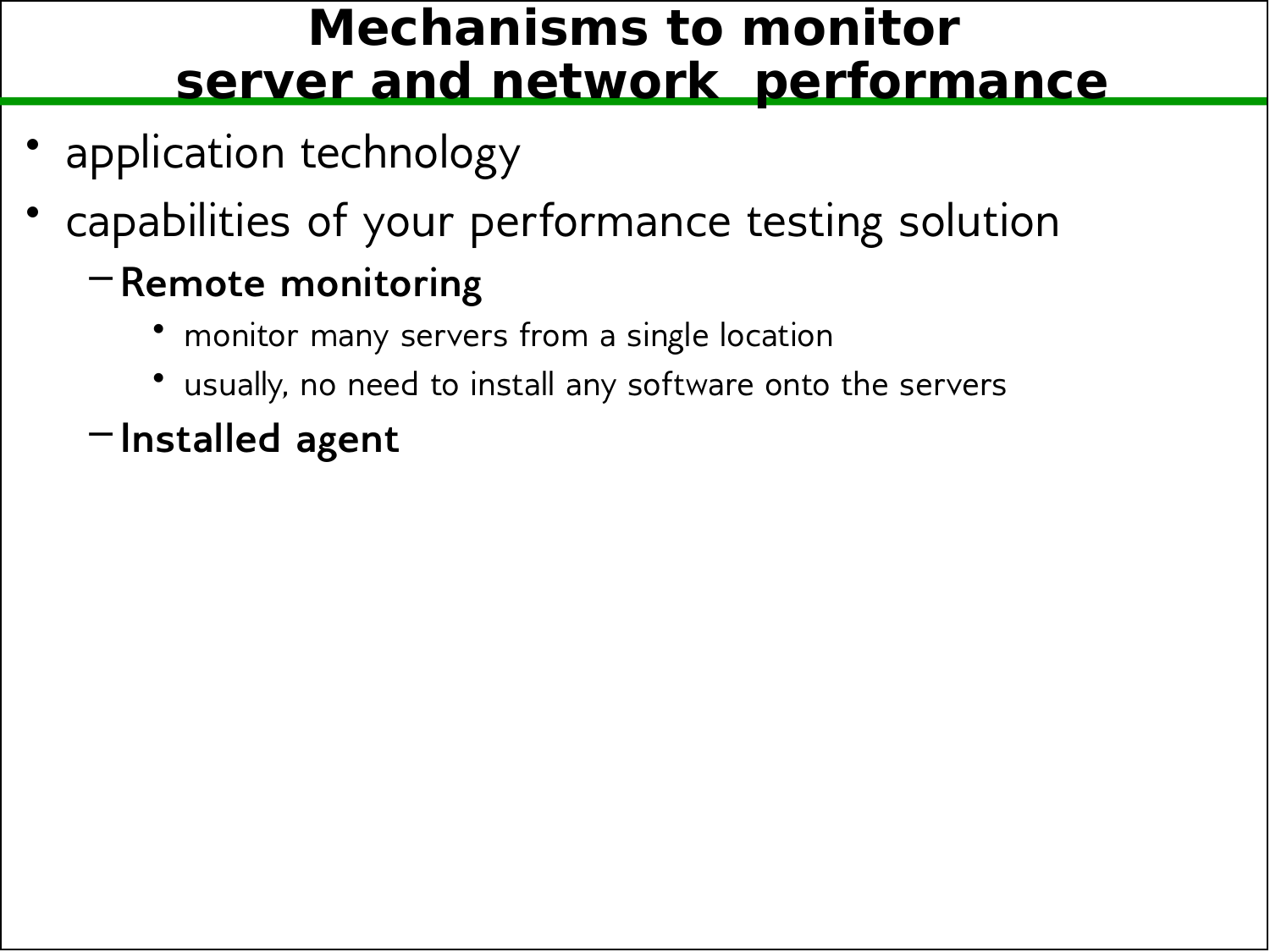

# Mechanisms to monitor server and network  performance
application technology
capabilities of your performance testing solution
Remote monitoring
monitor many servers from a single location
usually, no need to install any software onto the servers
Installed agent